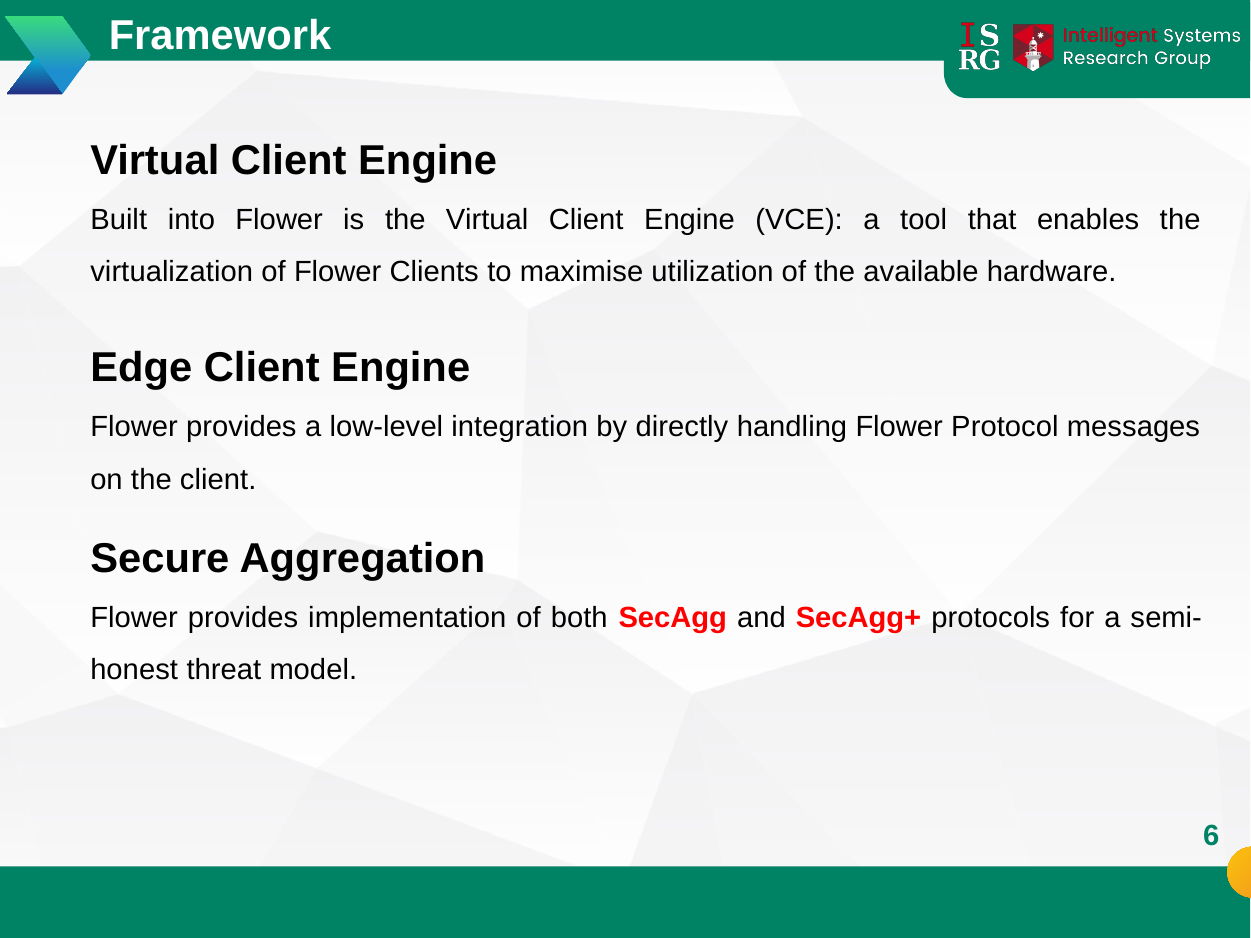

Framework

Virtual Client Engine
Built into Flower is the Virtual Client Engine (VCE): a tool that enables the virtualization of Flower Clients to maximise utilization of the available hardware.
Edge Client Engine
Flower provides a low-level integration by directly handling Flower Protocol messages on the client.
Secure Aggregation
Flower provides implementation of both SecAgg and SecAgg+ protocols for a semi-honest threat model.

6